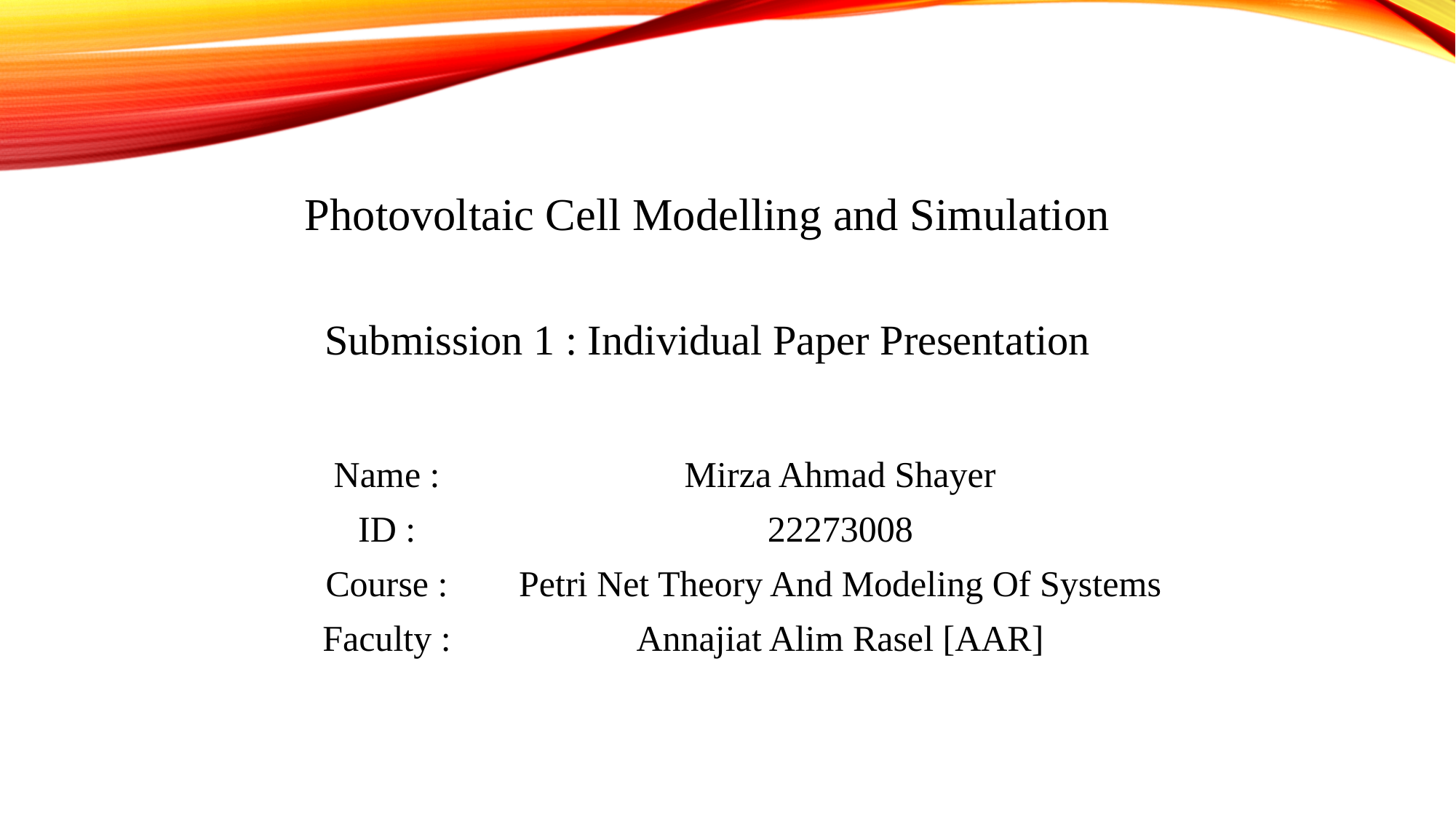

Photovoltaic Cell Modelling and Simulation
Submission 1 : Individual Paper Presentation
| Name : | Mirza Ahmad Shayer |
| --- | --- |
| ID : | 22273008 |
| Course : | Petri Net Theory And Modeling Of Systems |
| Faculty : | Annajiat Alim Rasel [AAR] |